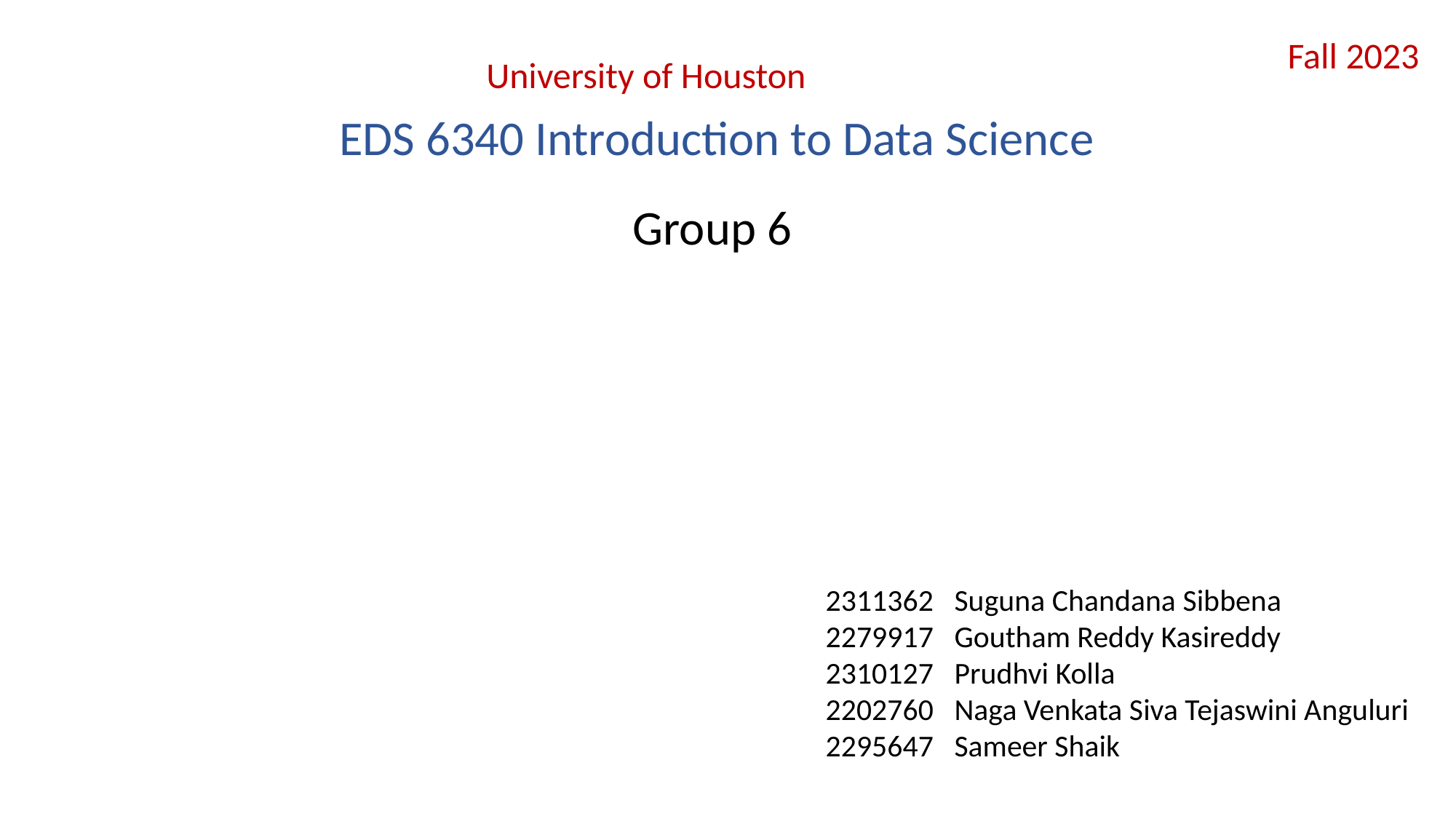

Fall 2023
University of Houston
EDS 6340 Introduction to Data Science
Group 6
2311362   Suguna Chandana Sibbena
2279917   Goutham Reddy Kasireddy
2310127   Prudhvi Kolla
2202760   Naga Venkata Siva Tejaswini Anguluri
2295647   Sameer Shaik